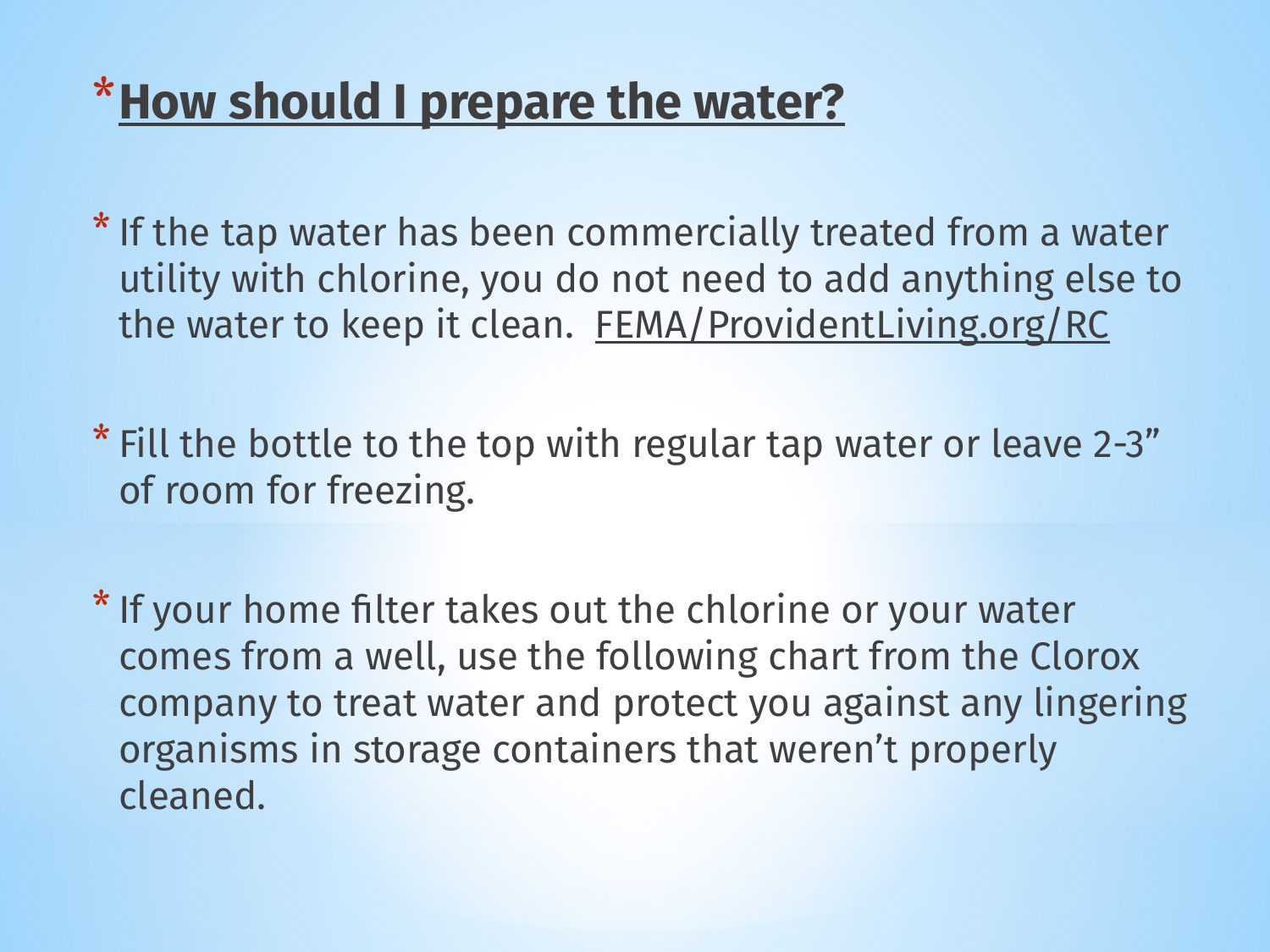

How should I prepare the water?

If the tap water has been commercially treated from a water utility with chlorine, you do not need to add anything else to the water to keep it clean.  FEMA/ProvidentLiving.org/RC

Fill the bottle to the top with regular tap water or leave 2-3” of room for freezing.

If your home filter takes out the chlorine or your water comes from a well, use the following chart from the Clorox company to treat water and protect you against any lingering organisms in storage containers that weren’t properly cleaned.